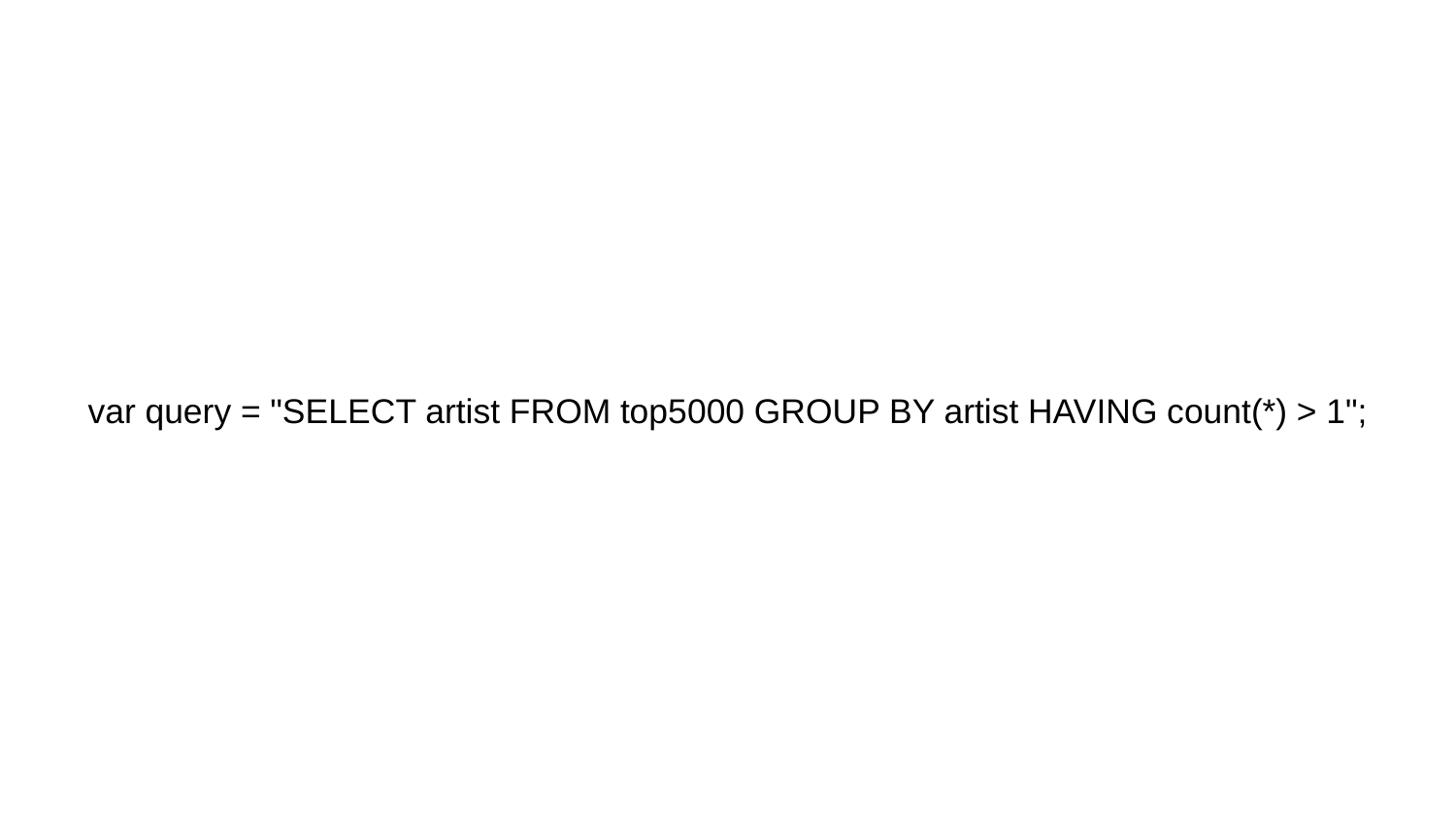

# var query = "SELECT artist FROM top5000 GROUP BY artist HAVING count(*) > 1";